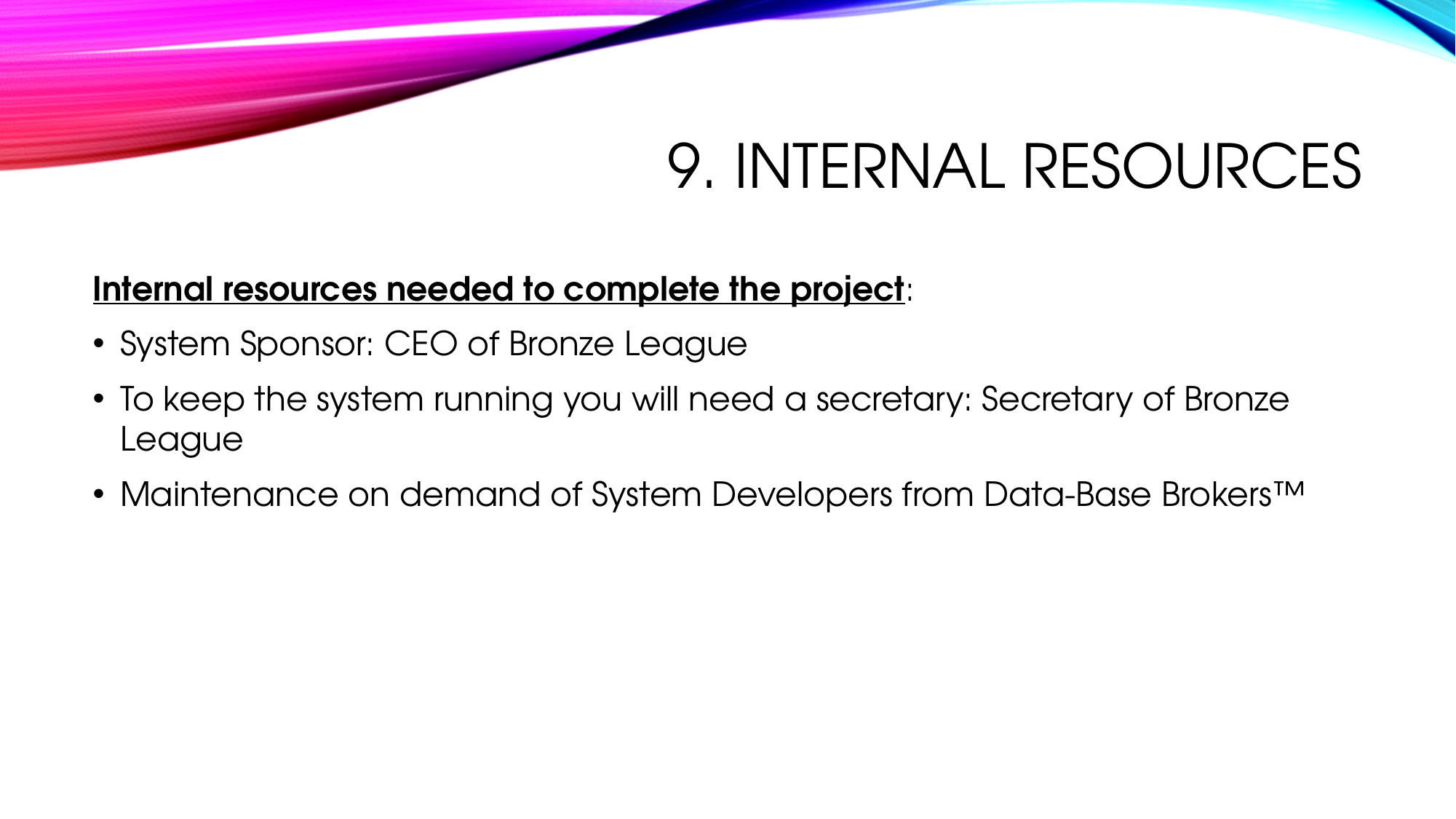

# 9. INTERNAL RESOURCES
Internal resources needed to complete the project:
System Sponsor: CEO of Bronze League
To keep the system running you will need a secretary: Secretary of Bronze League
Maintenance on demand of System Developers from Data-Base Brokers™